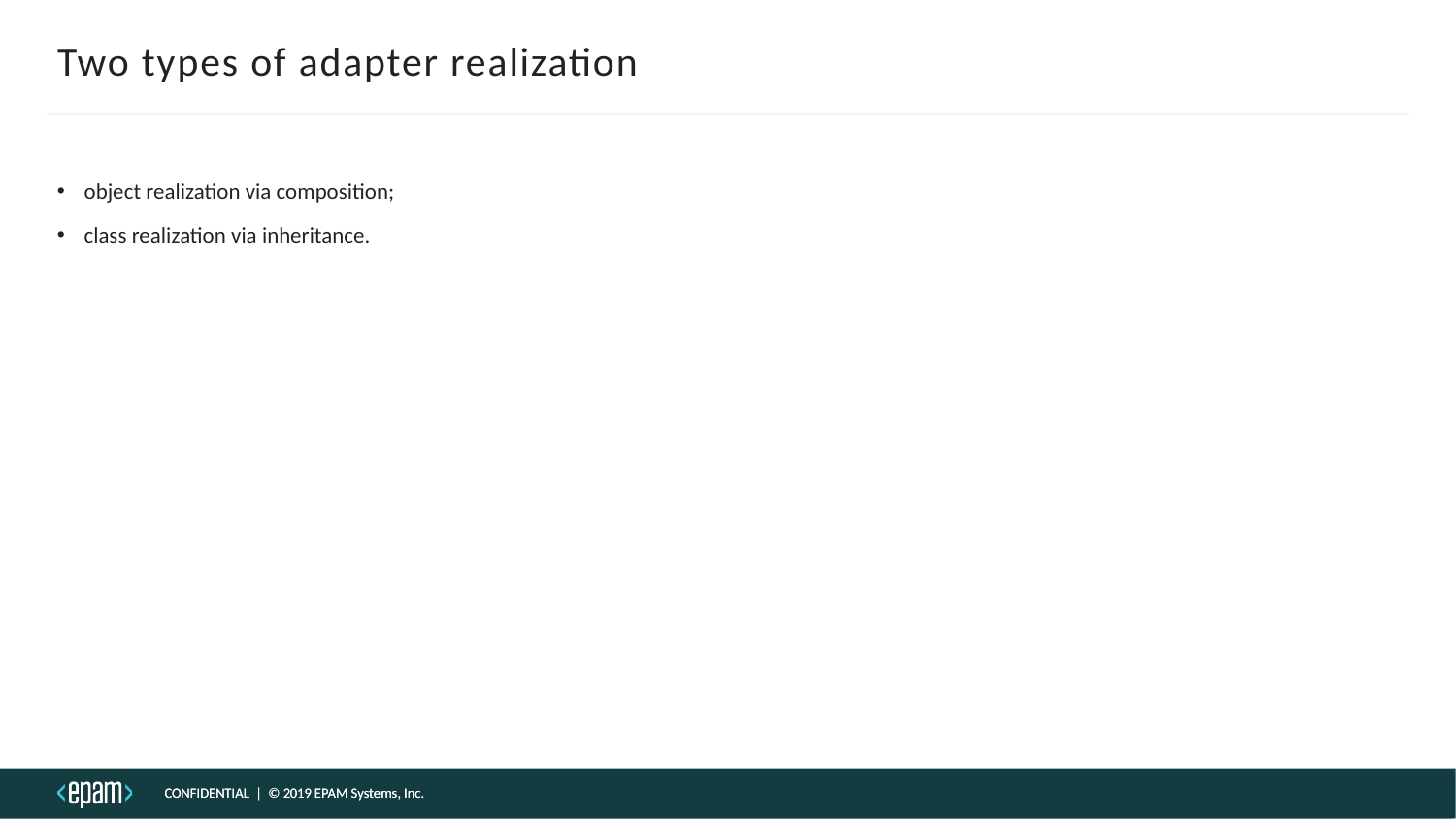

Two types of adapter realization
object realization via composition;
class realization via inheritance.
CONFIDENTIAL  |  © 2019 EPAM Systems, Inc.